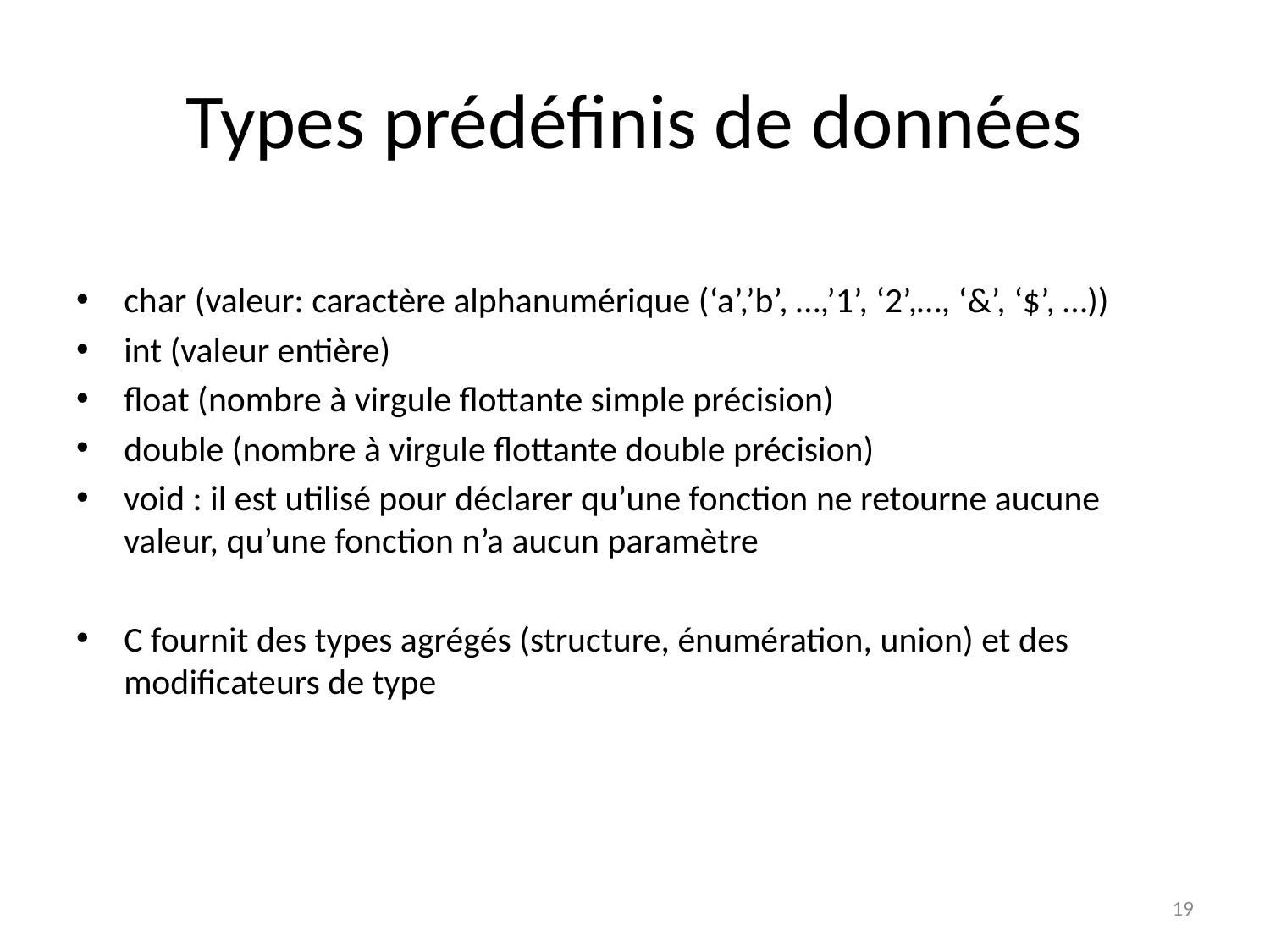

# Types prédéfinis de données

char (valeur: caractère alphanumérique (‘a’,’b’, …,’1’, ‘2’,…, ‘&’, ‘$’, …))
int (valeur entière)
float (nombre à virgule flottante simple précision)
double (nombre à virgule flottante double précision)
void : il est utilisé pour déclarer qu’une fonction ne retourne aucune valeur, qu’une fonction n’a aucun paramètre

C fournit des types agrégés (structure, énumération, union) et des modificateurs de type

19